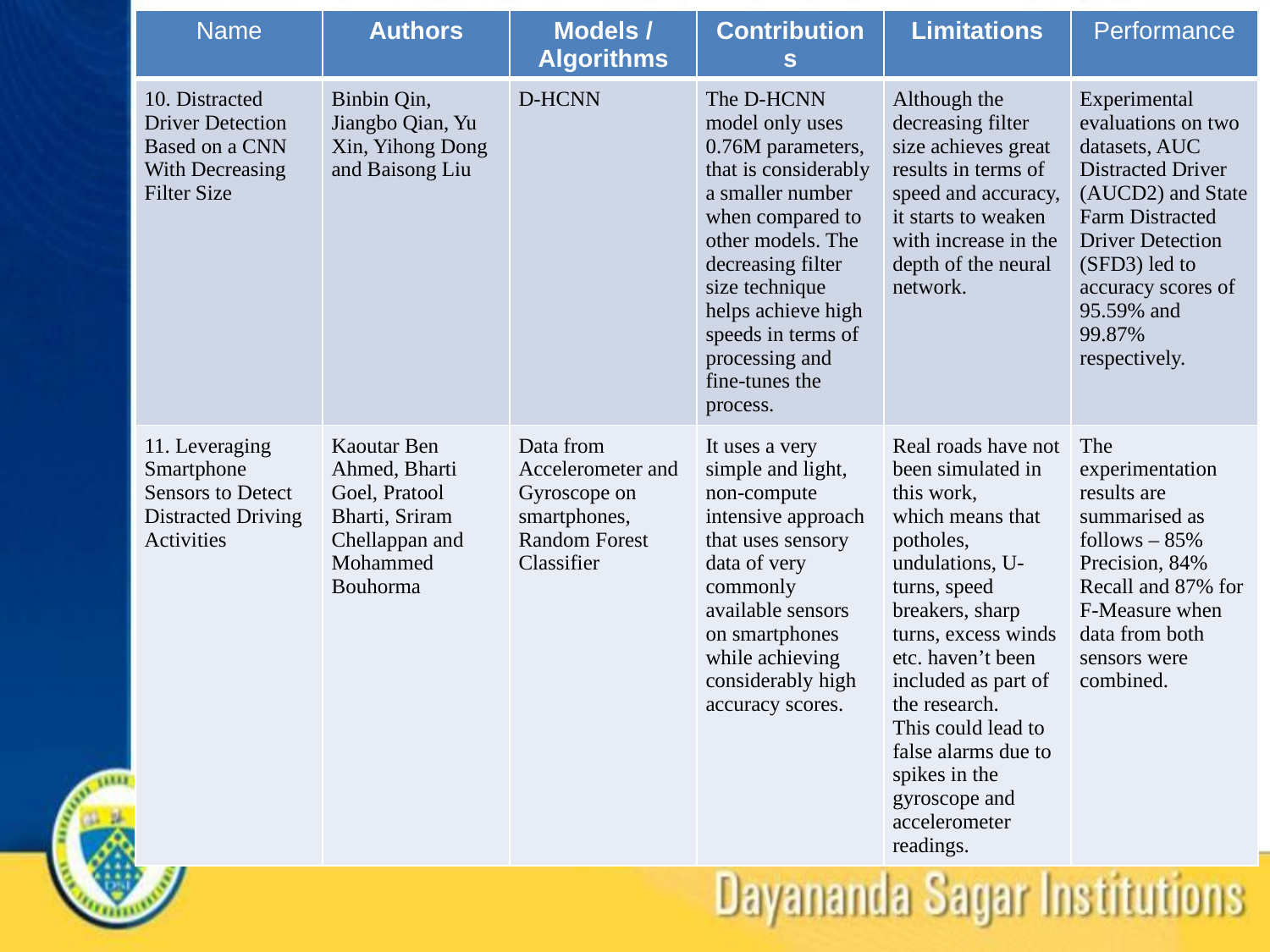

| Name | Authors | Models / Algorithms | Contributions | Limitations | Performance |
| --- | --- | --- | --- | --- | --- |
| 10. Distracted Driver Detection Based on a CNN With Decreasing Filter Size | Binbin Qin, Jiangbo Qian, Yu Xin, Yihong Dong and Baisong Liu | D-HCNN | The D-HCNN model only uses 0.76M parameters, that is considerably a smaller number when compared to other models. The decreasing filter size technique helps achieve high speeds in terms of processing and fine-tunes the process. | Although the decreasing filter size achieves great results in terms of speed and accuracy, it starts to weaken with increase in the depth of the neural network. | Experimental evaluations on two datasets, AUC Distracted Driver (AUCD2) and State Farm Distracted Driver Detection (SFD3) led to accuracy scores of 95.59% and 99.87% respectively. |
| 11. Leveraging Smartphone Sensors to Detect Distracted Driving Activities | Kaoutar Ben Ahmed, Bharti Goel, Pratool Bharti, Sriram Chellappan and Mohammed Bouhorma | Data from Accelerometer and Gyroscope on smartphones, Random Forest Classifier | It uses a very simple and light, non-compute intensive approach that uses sensory data of very commonly available sensors on smartphones while achieving considerably high accuracy scores. | Real roads have not been simulated in this work, which means that potholes, undulations, U-turns, speed breakers, sharp turns, excess winds etc. haven’t been included as part of the research.  This could lead to false alarms due to spikes in the gyroscope and accelerometer readings. | The experimentation results are summarised as follows – 85% Precision, 84% Recall and 87% for F-Measure when data from both sensors were combined. |